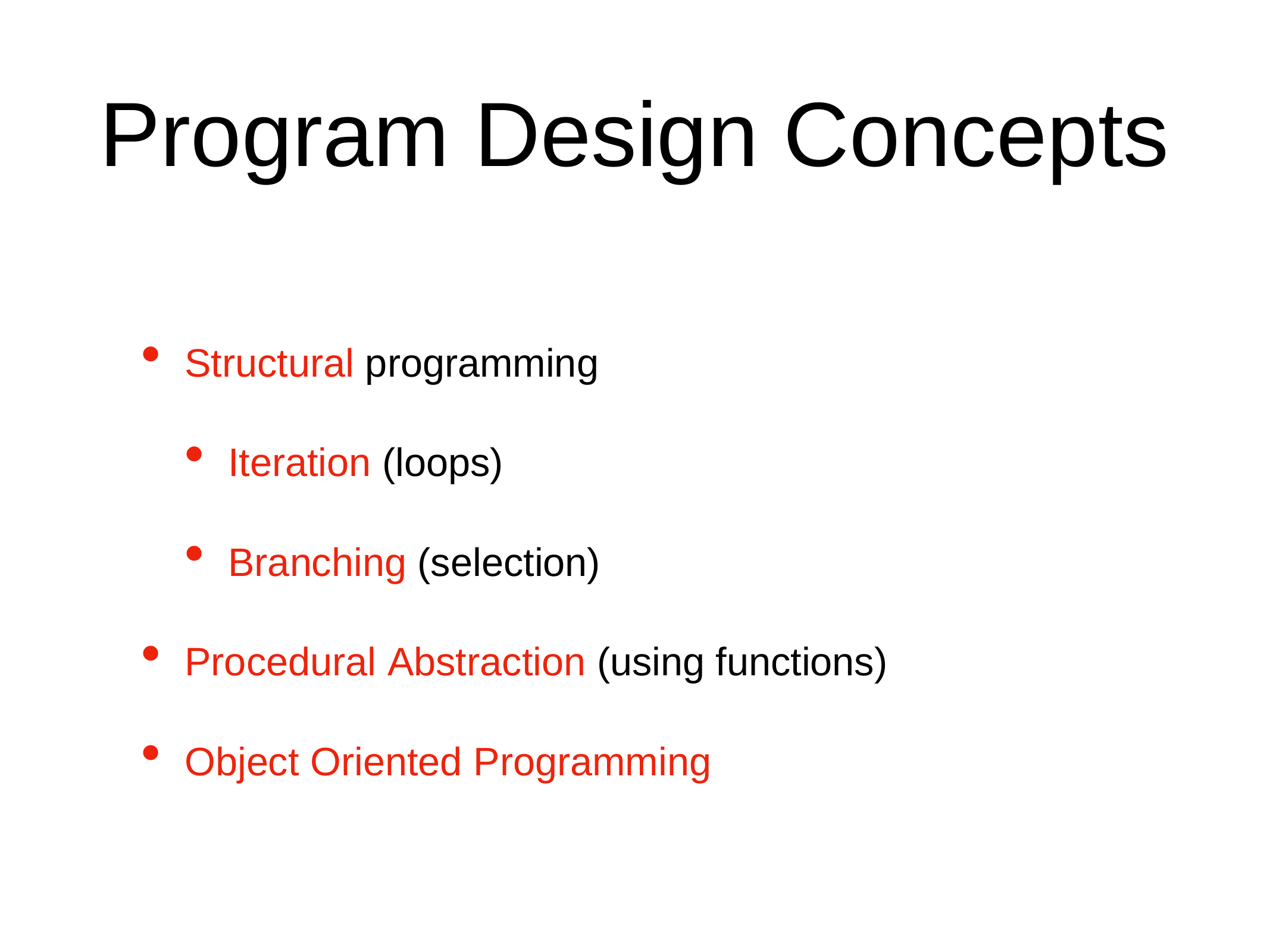

# Program Design Concepts
Structural programming
Iteration (loops)
Branching (selection)
Procedural Abstraction (using functions)
Object Oriented Programming